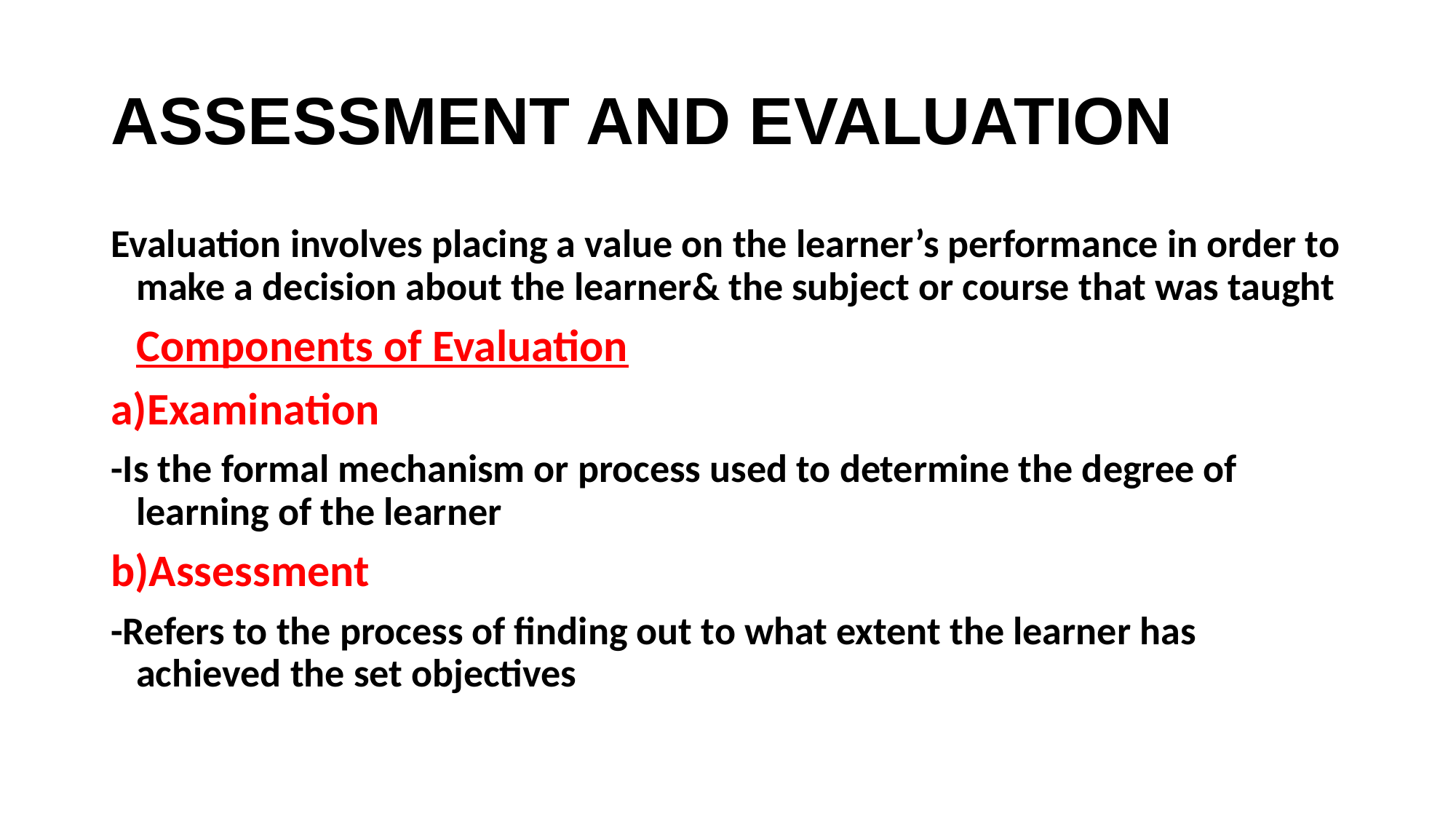

# ASSESSMENT AND EVALUATION
Evaluation involves placing a value on the learner’s performance in order to make a decision about the learner& the subject or course that was taught
	Components of Evaluation
a)Examination
-Is the formal mechanism or process used to determine the degree of learning of the learner
b)Assessment
-Refers to the process of finding out to what extent the learner has achieved the set objectives